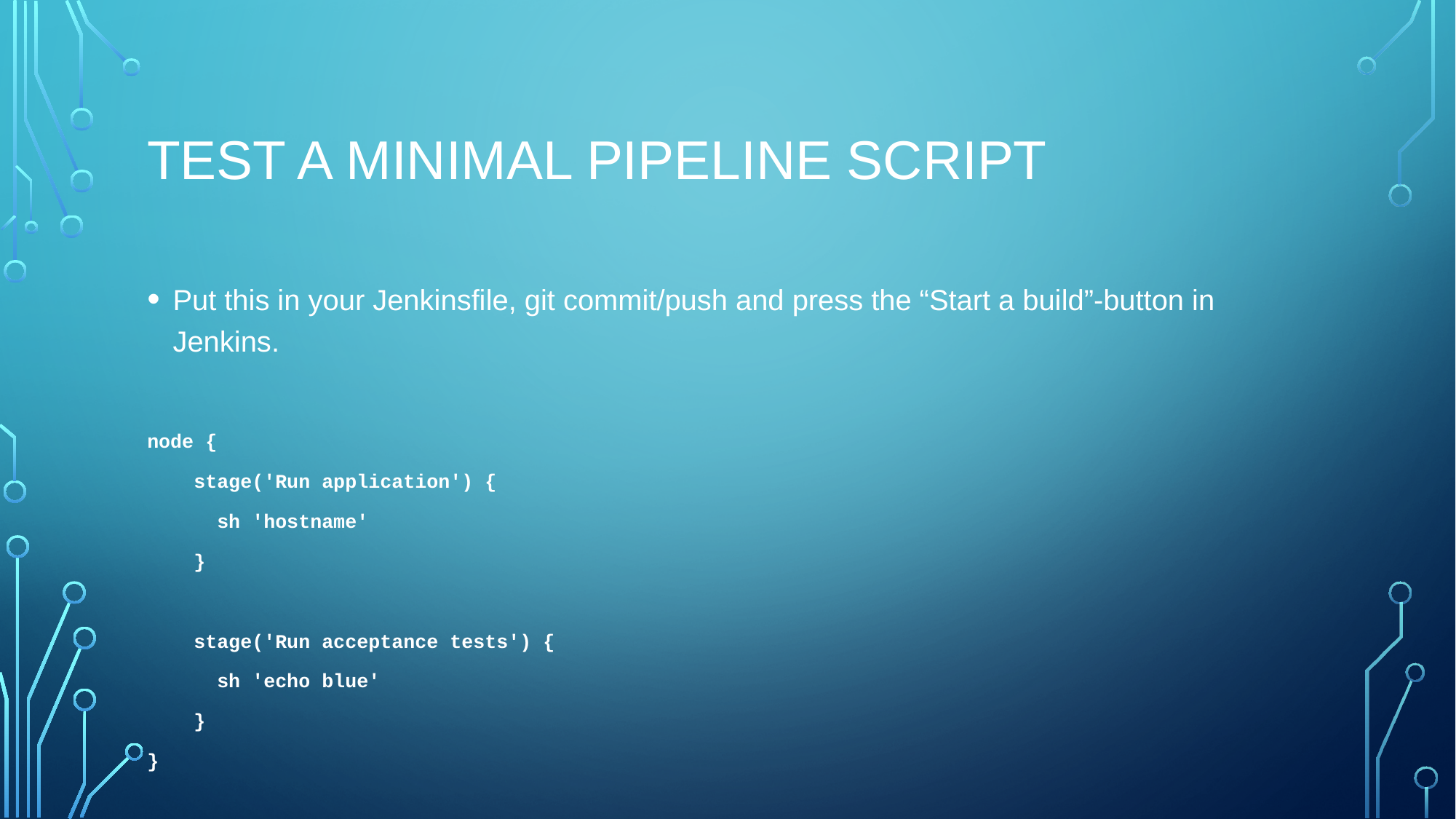

# Test a Minimal pipeline script
Put this in your Jenkinsfile, git commit/push and press the “Start a build”-button in Jenkins.

node {
    stage('Run application') {
      sh 'hostname'
    }

    stage('Run acceptance tests') {
      sh 'echo blue'
    }
}